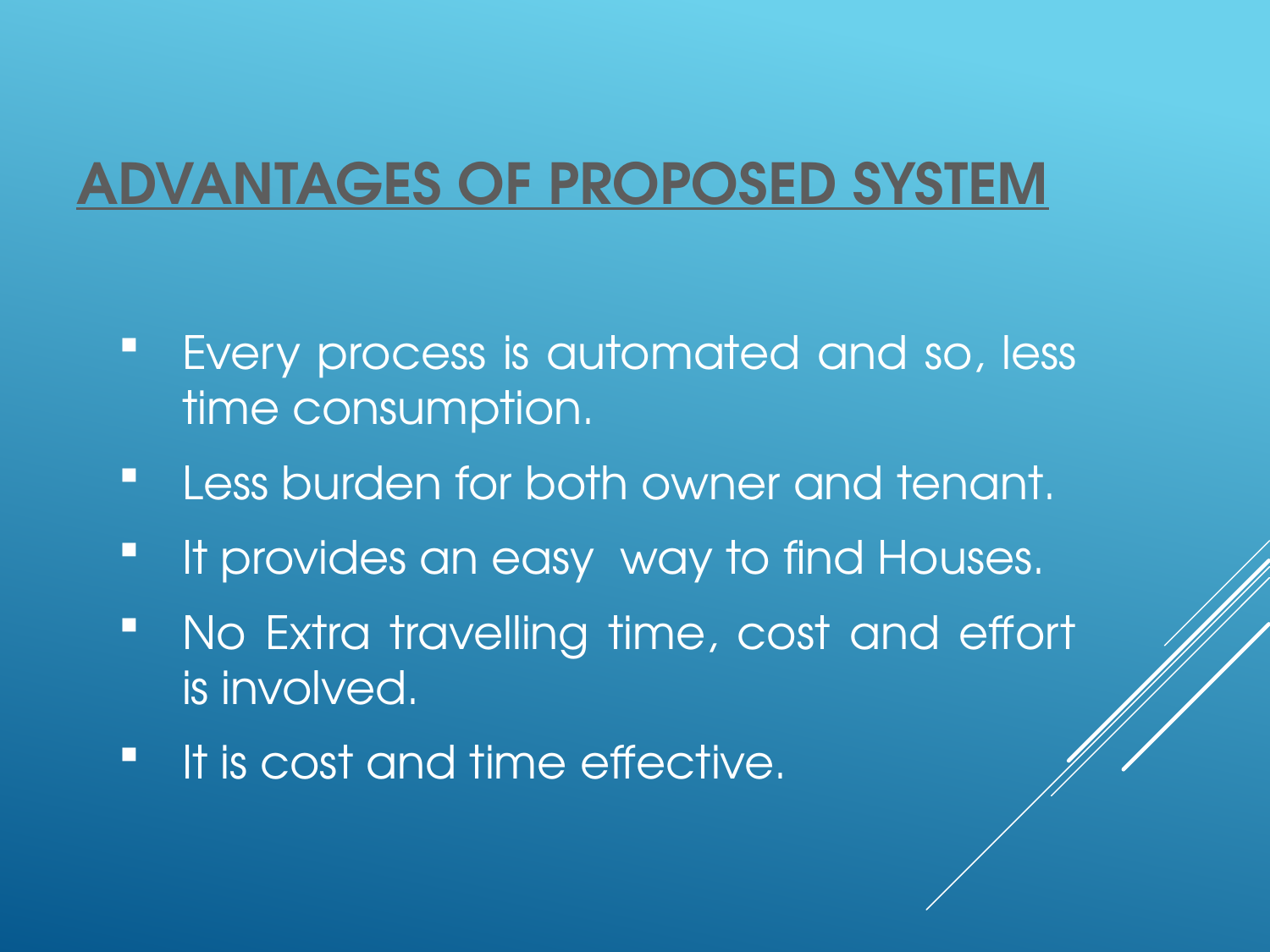

# Advantages of proposed system
Every process is automated and so, less time consumption.
Less burden for both owner and tenant.
It provides an easy  way to find Houses.
No Extra travelling time, cost and effort is involved.
It is cost and time effective.